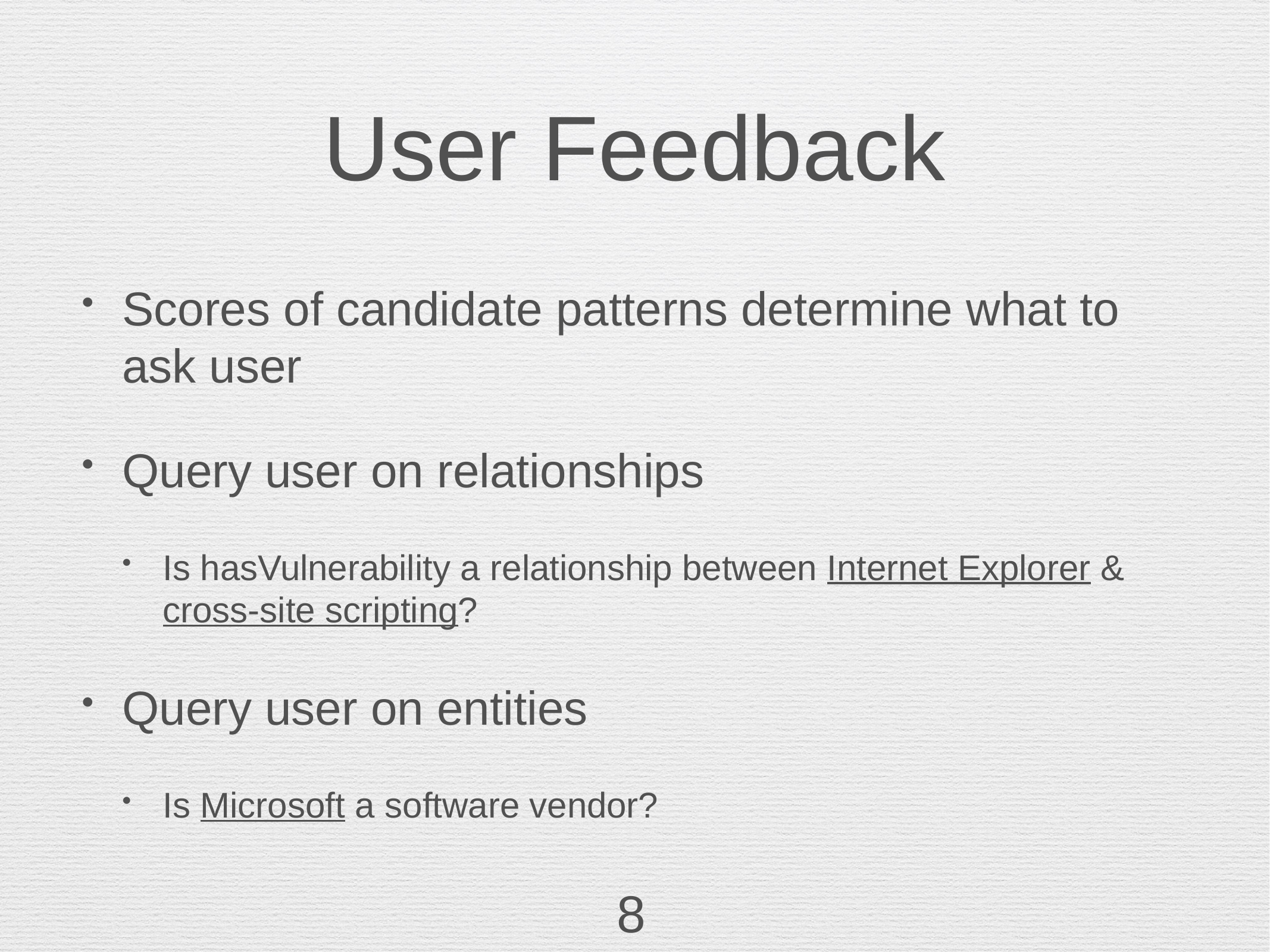

# User Feedback
Scores of candidate patterns determine what to ask user
Query user on relationships
Is hasVulnerability a relationship between Internet Explorer & cross-site scripting?
Query user on entities
Is Microsoft a software vendor?
8